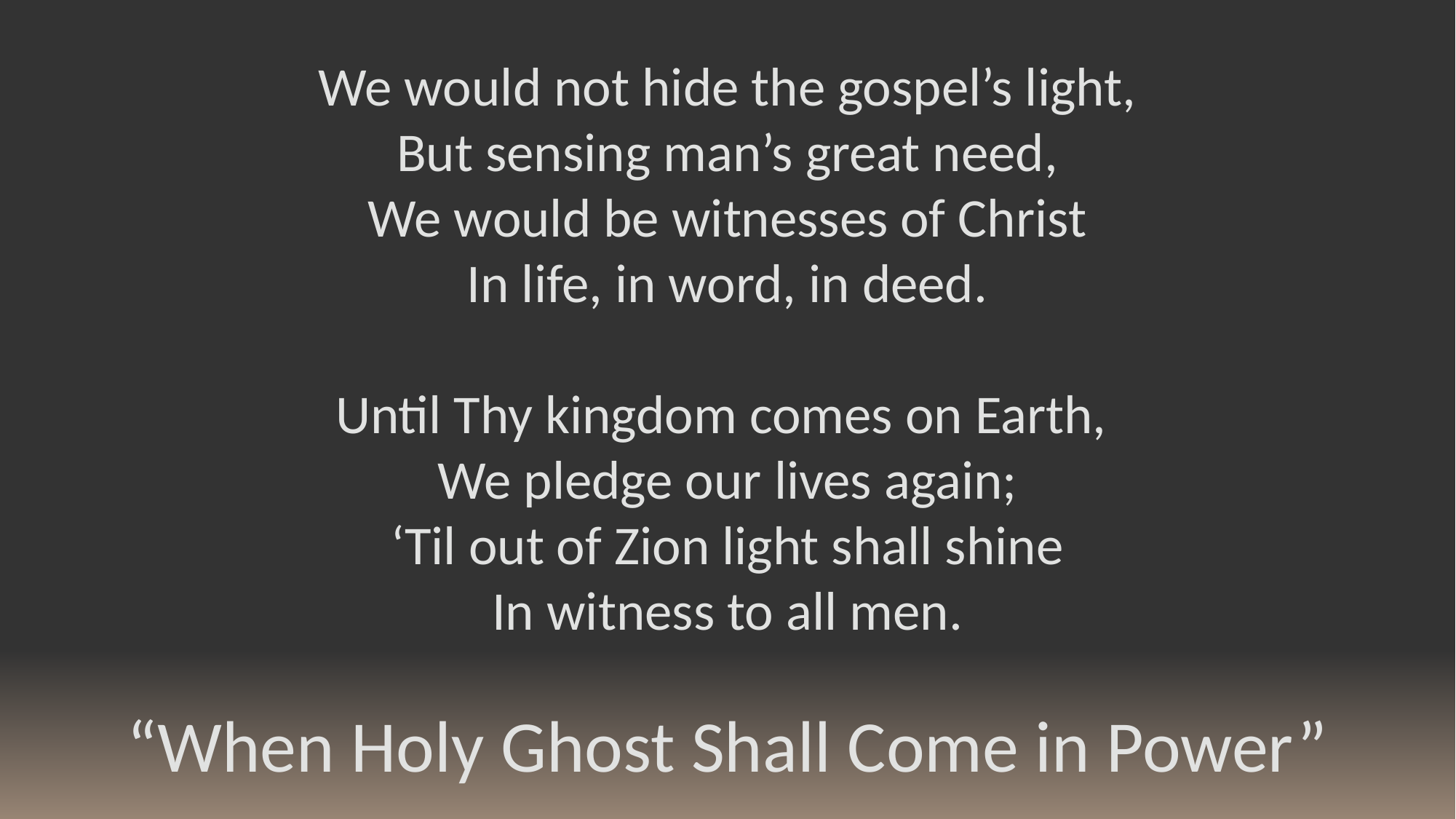

We would not hide the gospel’s light,
But sensing man’s great need,
We would be witnesses of Christ
In life, in word, in deed.

Until Thy kingdom comes on Earth,
We pledge our lives again;
‘Til out of Zion light shall shine
In witness to all men.

“When Holy Ghost Shall Come in Power”